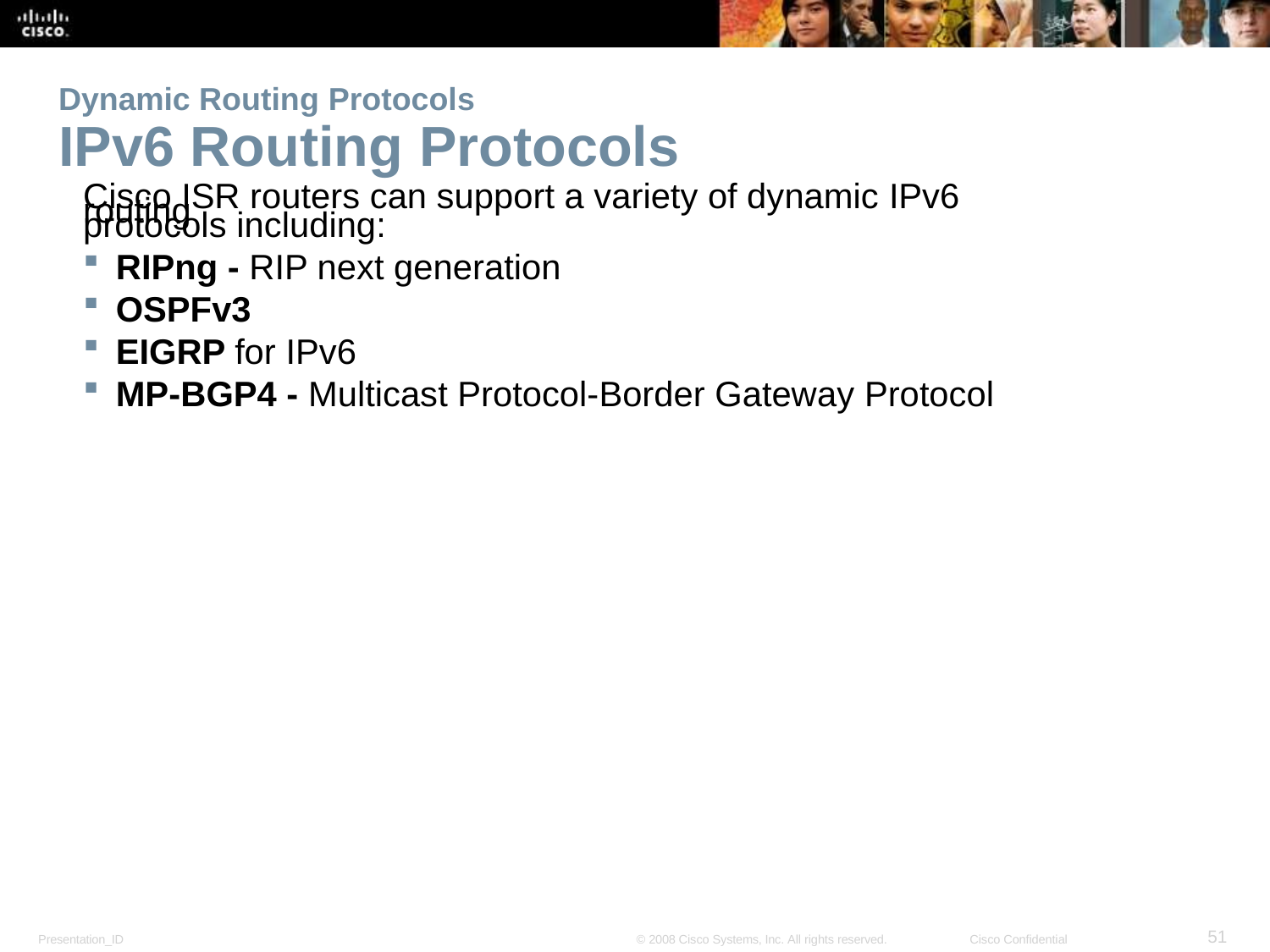

Dynamic Routing Protocols
IPv6 Routing Protocols
Cisco ISR routers can support a variety of dynamic IPv6 routing
protocols including:
RIPng - RIP next generation
OSPFv3
EIGRP for IPv6
MP-BGP4 - Multicast Protocol-Border Gateway Protocol
51
Presentation_ID
© 2008 Cisco Systems, Inc. All rights reserved.
Cisco Confidential